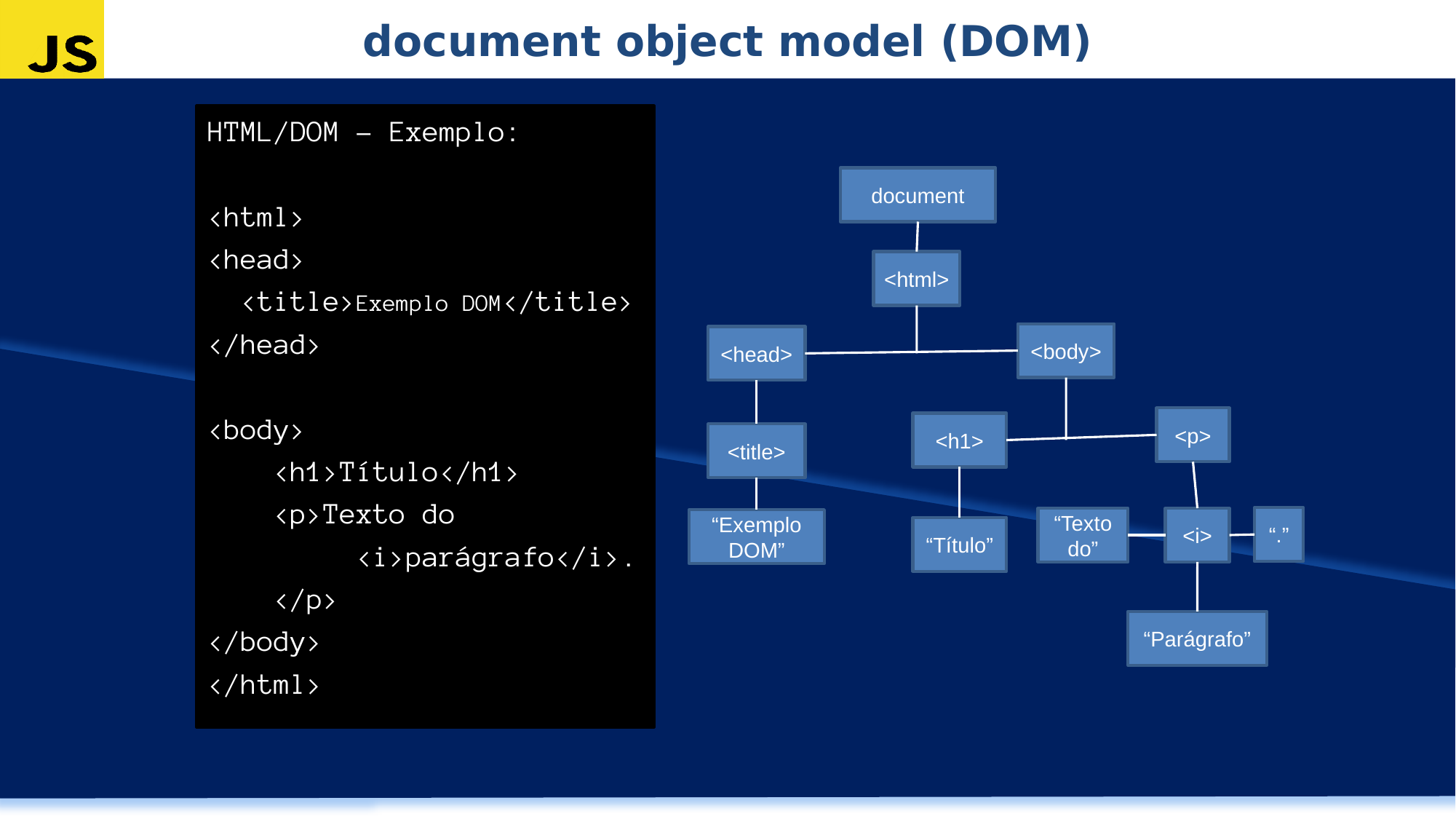

document object model (DOM)
HTML/DOM - Exemplo:

<html>
<head>
  <title>Exemplo DOM</title>
</head>

<body>
    <h1>Título</h1>
    <p>Texto do
         <i>parágrafo</i>.
    </p>
</body>
</html>

document
<html>
<body>
<head>
<p>
<h1>
<title>
“.”
<i>
“Texto do”
“Exemplo DOM”
“Título”
“Parágrafo”